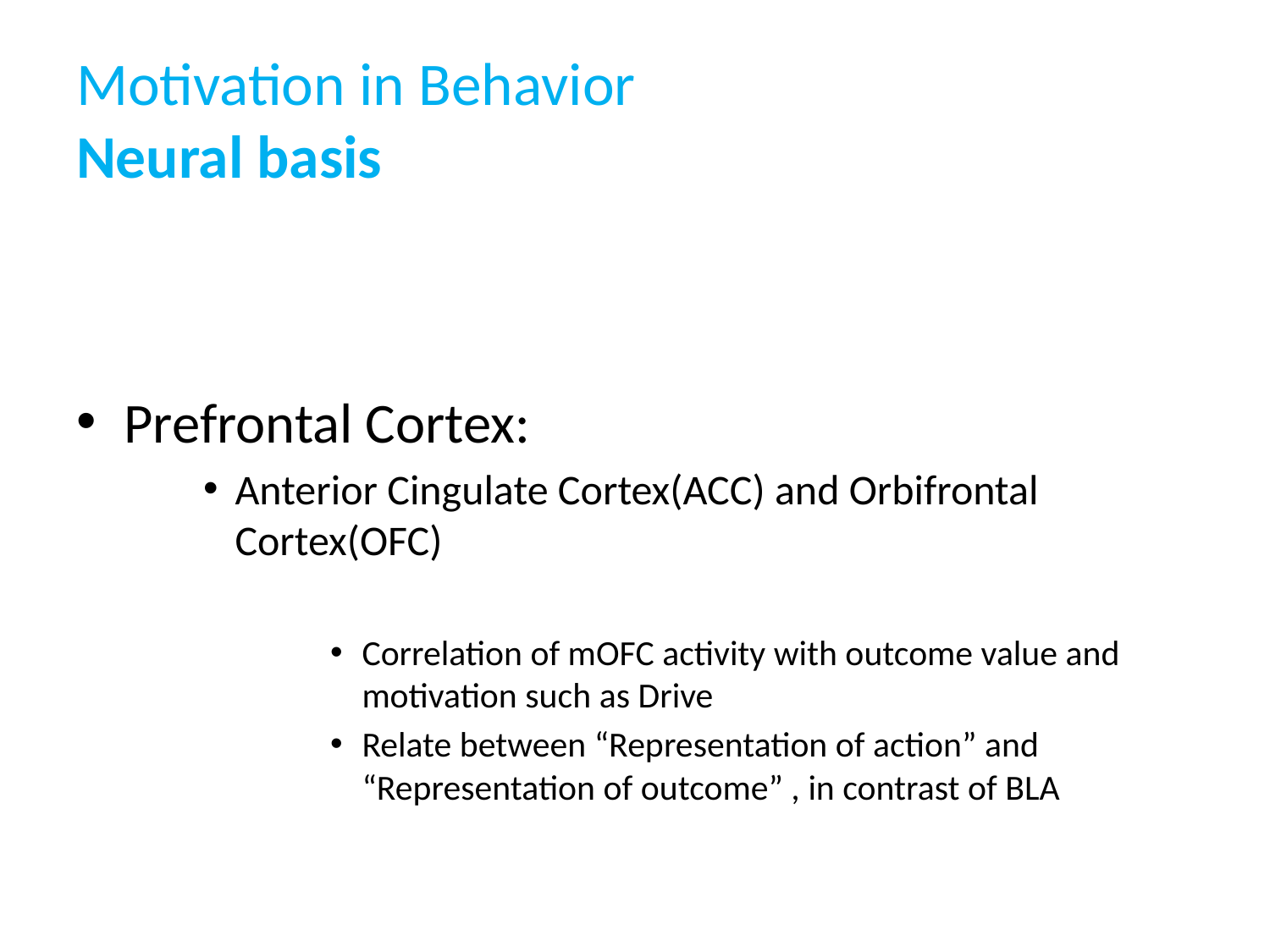

# Motivation in Behavior Neural basis

Prefrontal Cortex:
Anterior Cingulate Cortex(ACC) and Orbifrontal Cortex(OFC)

Correlation of mOFC activity with outcome value and motivation such as Drive
Relate between “Representation of action” and “Representation of outcome” , in contrast of BLA